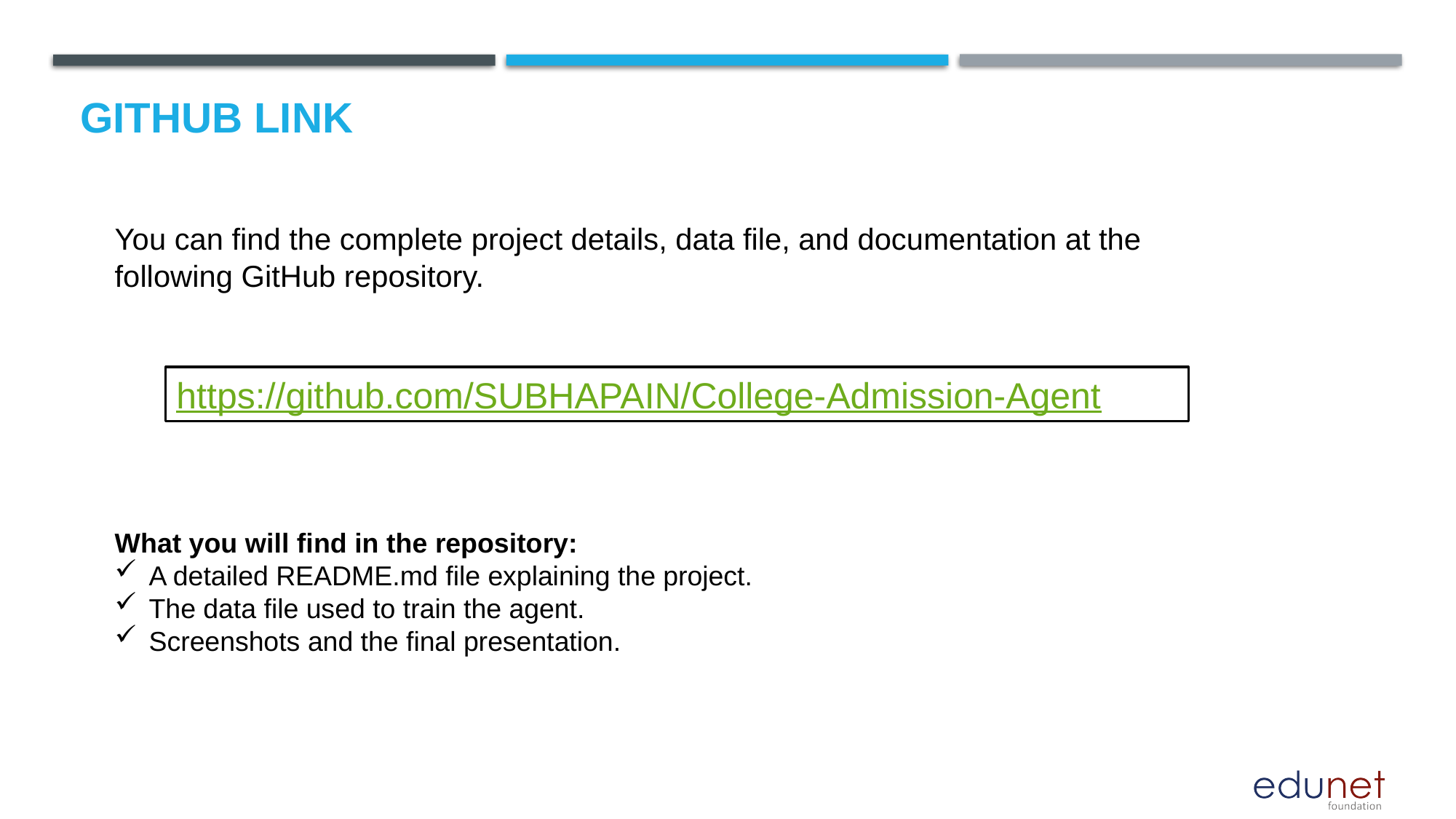

# GitHub Link
You can find the complete project details, data file, and documentation at the following GitHub repository.
https://github.com/SUBHAPAIN/College-Admission-Agent
What you will find in the repository:
A detailed README.md file explaining the project.
The data file used to train the agent.
Screenshots and the final presentation.